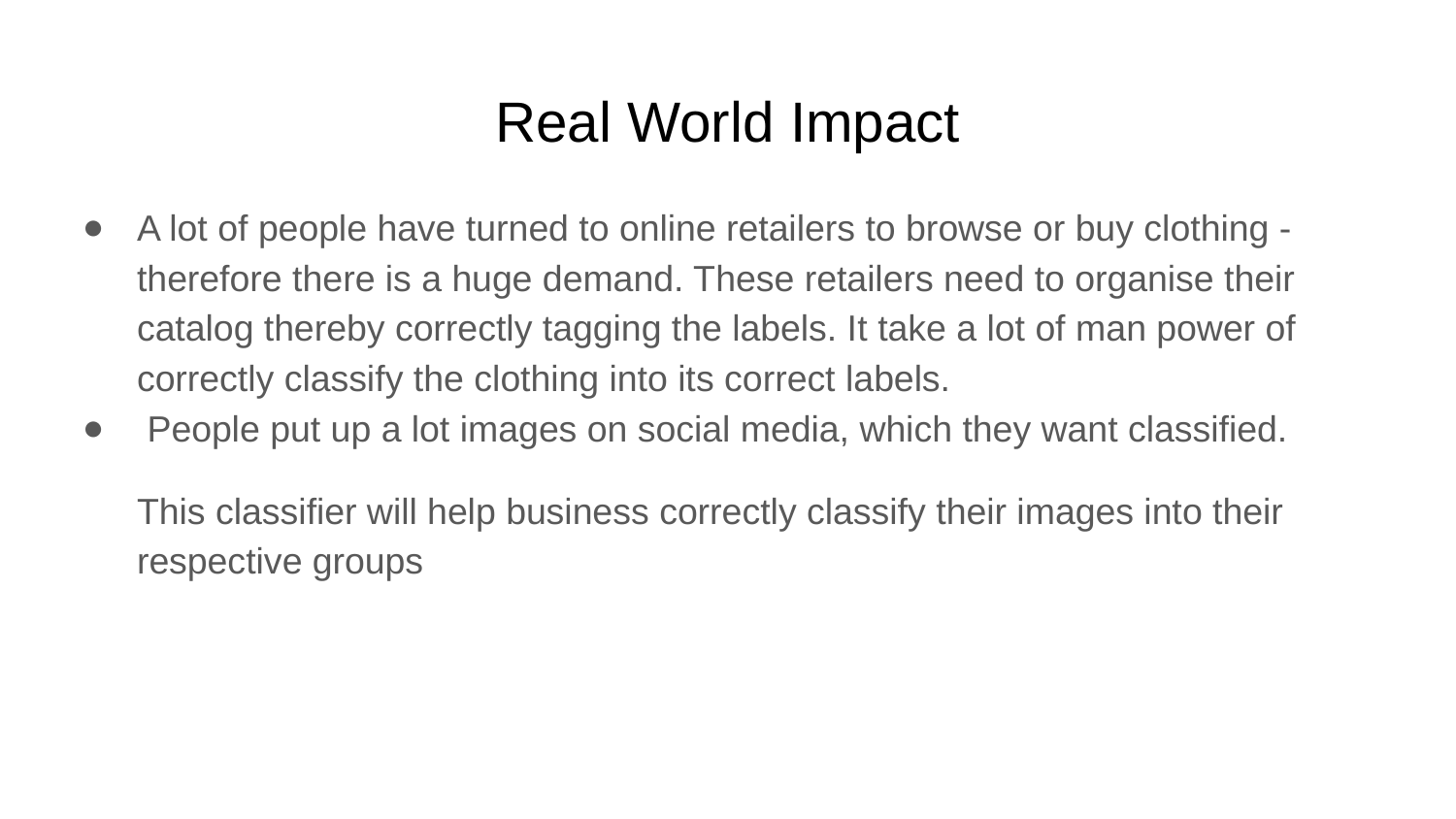

# Real World Impact

A lot of people have turned to online retailers to browse or buy clothing - therefore there is a huge demand. These retailers need to organise their catalog thereby correctly tagging the labels. It take a lot of man power of correctly classify the clothing into its correct labels.
 People put up a lot images on social media, which they want classified.
This classifier will help business correctly classify their images into their respective groups